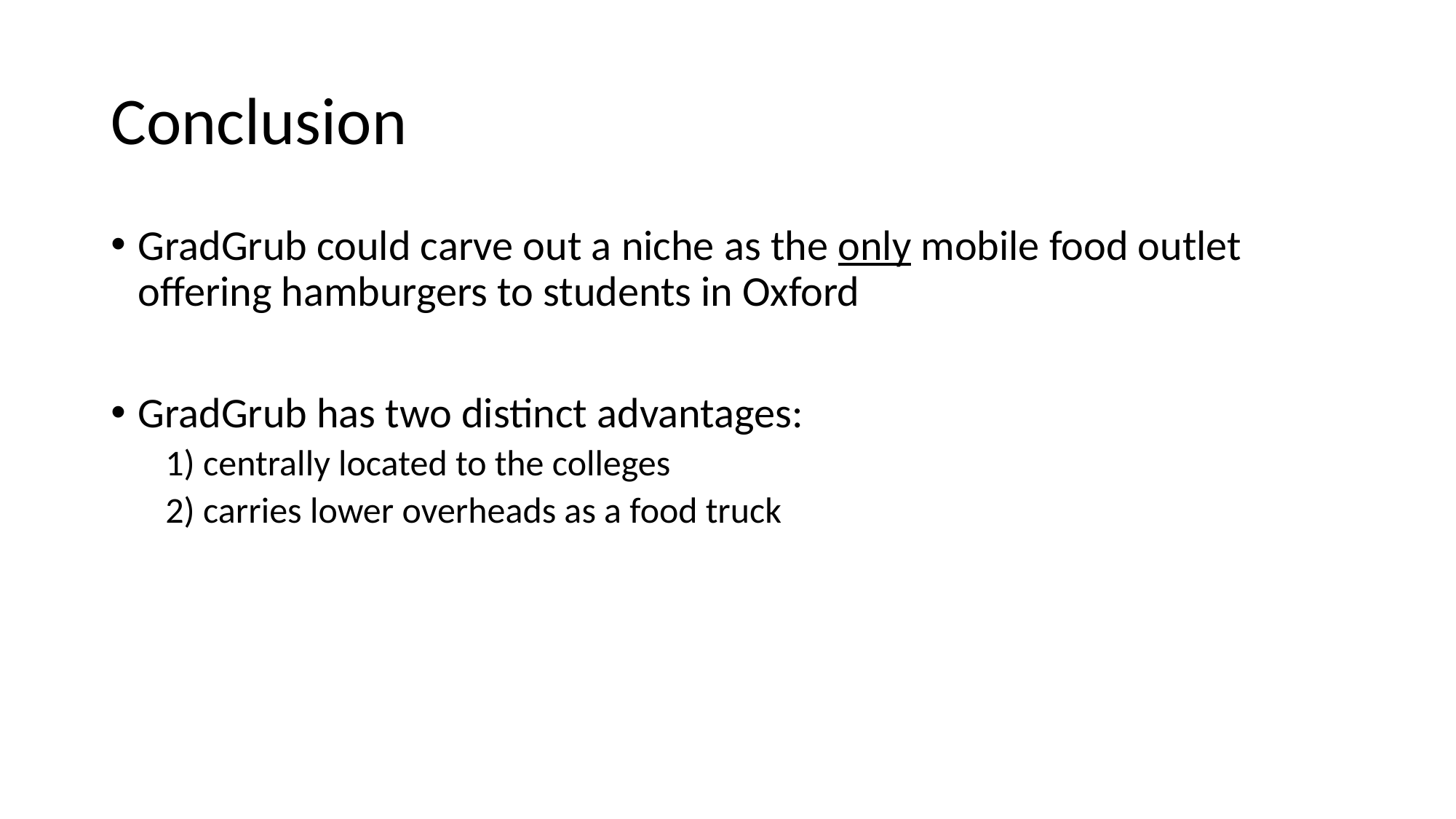

# Conclusion
GradGrub could carve out a niche as the only mobile food outlet offering hamburgers to students in Oxford

GradGrub has two distinct advantages:
1) centrally located to the colleges
2) carries lower overheads as a food truck